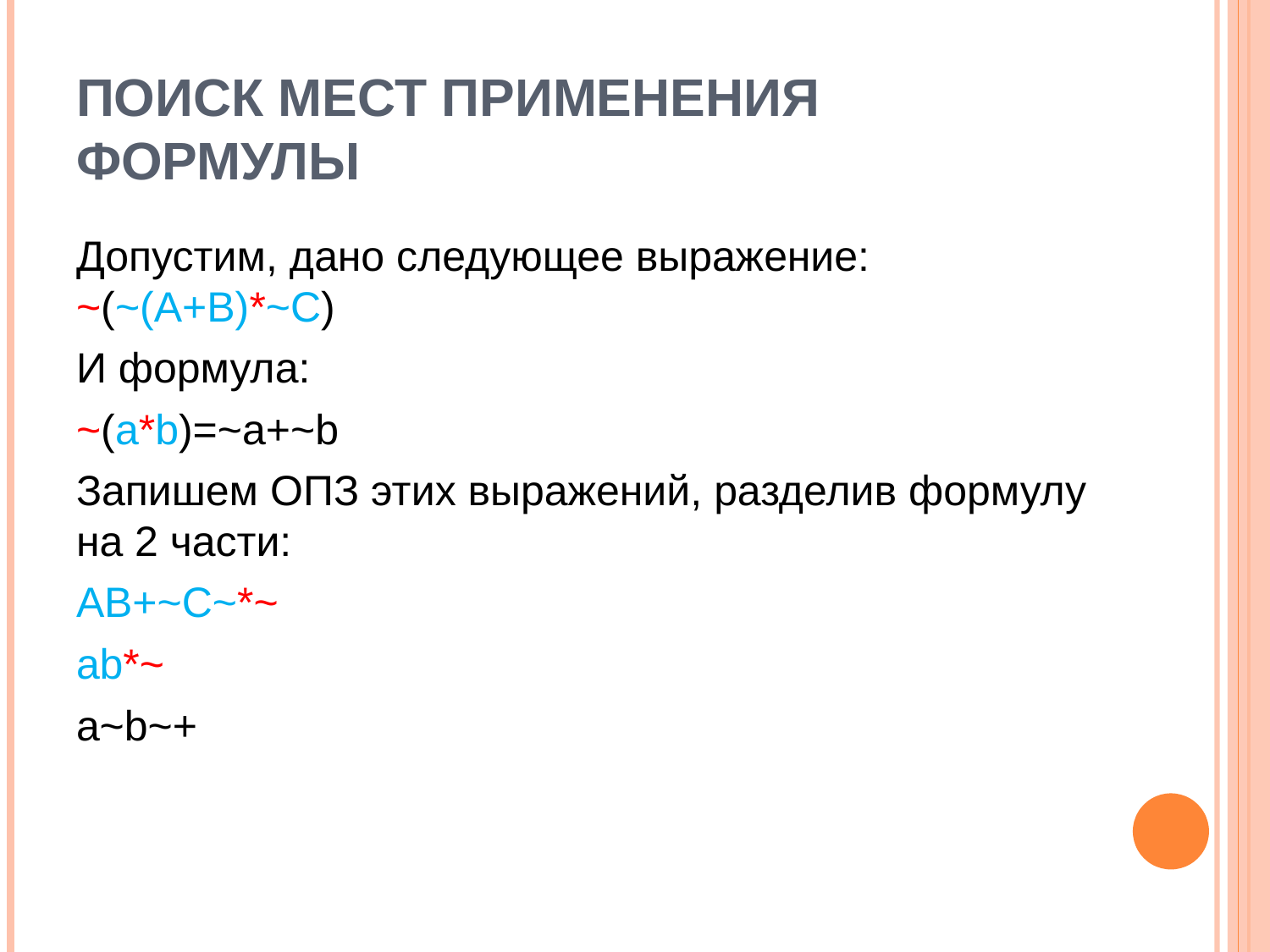

# Поиск мест применения формулы
Допустим, дано следующее выражение: ~(~(A+B)*~C)
И формула:
~(a*b)=~a+~b
Запишем ОПЗ этих выражений, разделив формулу на 2 части:
AB+~C~*~
ab*~
a~b~+